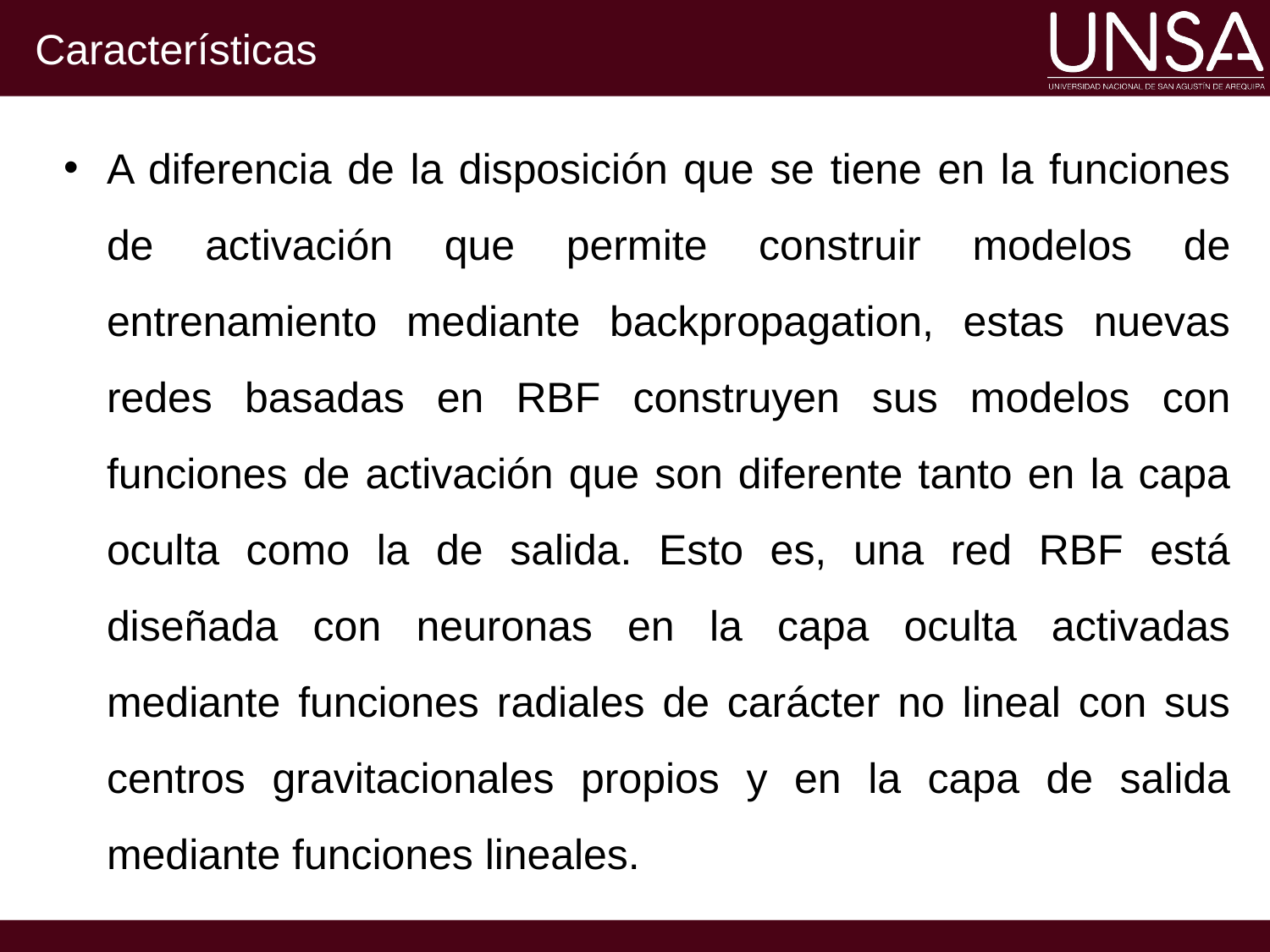

# Características
A diferencia de la disposición que se tiene en la funciones de activación que permite construir modelos de entrenamiento mediante backpropagation, estas nuevas redes basadas en RBF construyen sus modelos con funciones de activación que son diferente tanto en la capa oculta como la de salida. Esto es, una red RBF está diseñada con neuronas en la capa oculta activadas mediante funciones radiales de carácter no lineal con sus centros gravitacionales propios y en la capa de salida mediante funciones lineales.